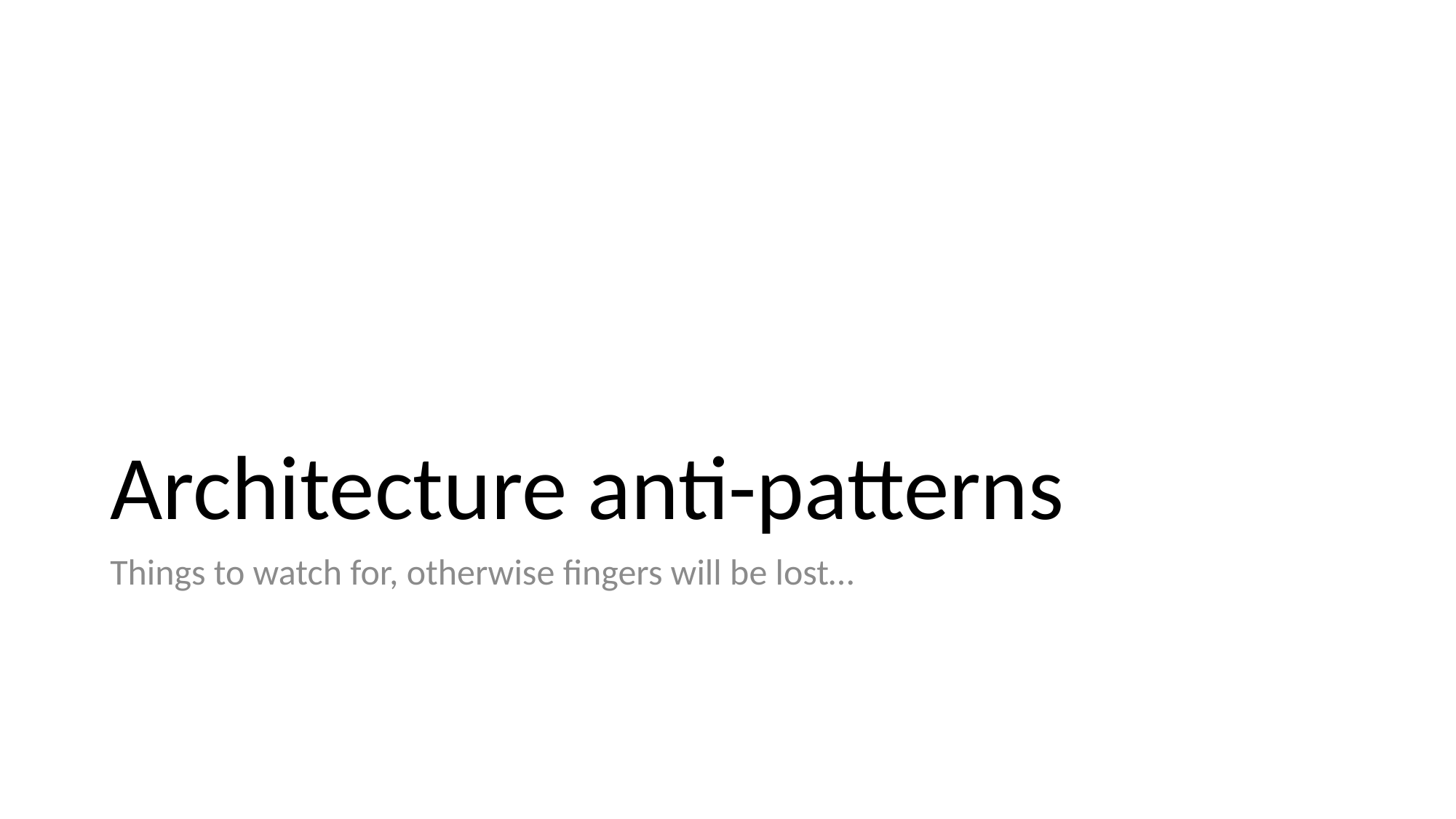

# Architecture anti-patterns
Things to watch for, otherwise fingers will be lost…